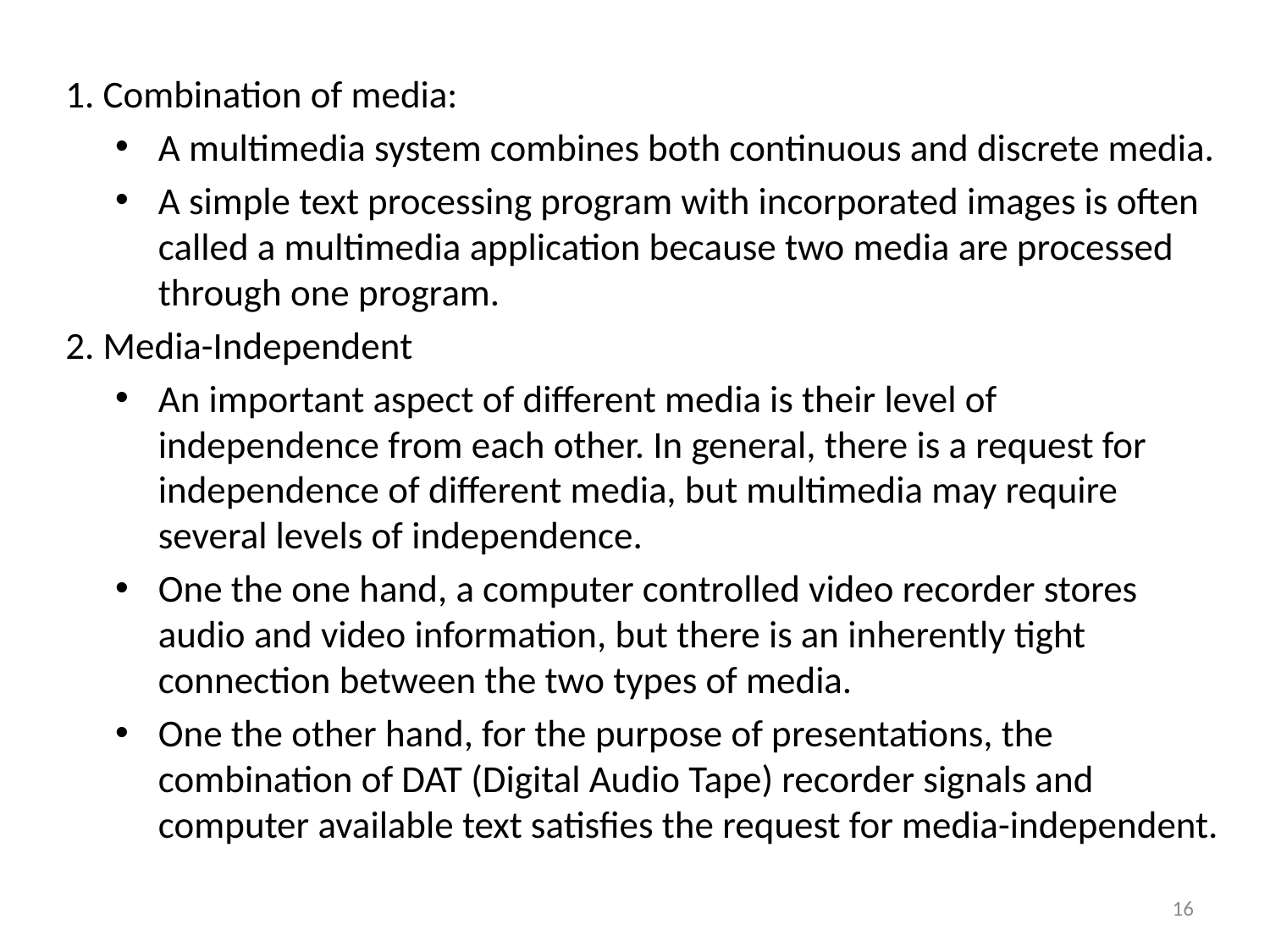

1. Combination of media:
A multimedia system combines both continuous and discrete media.
A simple text processing program with incorporated images is often called a multimedia application because two media are processed through one program.
2. Media-Independent
An important aspect of different media is their level of independence from each other. In general, there is a request for independence of different media, but multimedia may require several levels of independence.
One the one hand, a computer controlled video recorder stores audio and video information, but there is an inherently tight connection between the two types of media.
One the other hand, for the purpose of presentations, the combination of DAT (Digital Audio Tape) recorder signals and computer available text satisfies the request for media-independent.

16